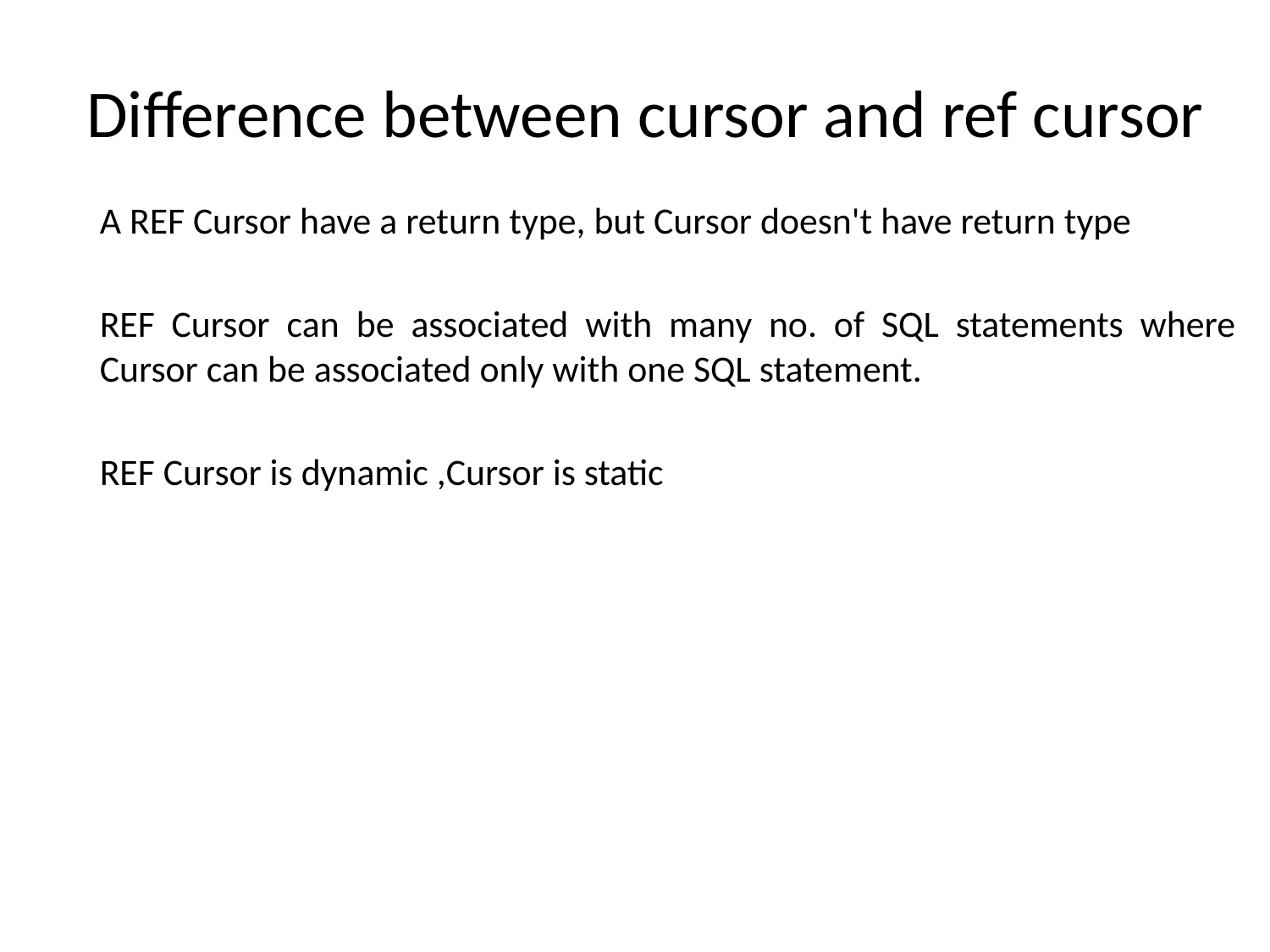

Difference between cursor and ref cursor
A REF Cursor have a return type, but Cursor doesn't have return type

REF Cursor can be associated with many no. of SQL statements where Cursor can be associated only with one SQL statement.

REF Cursor is dynamic ,Cursor is static